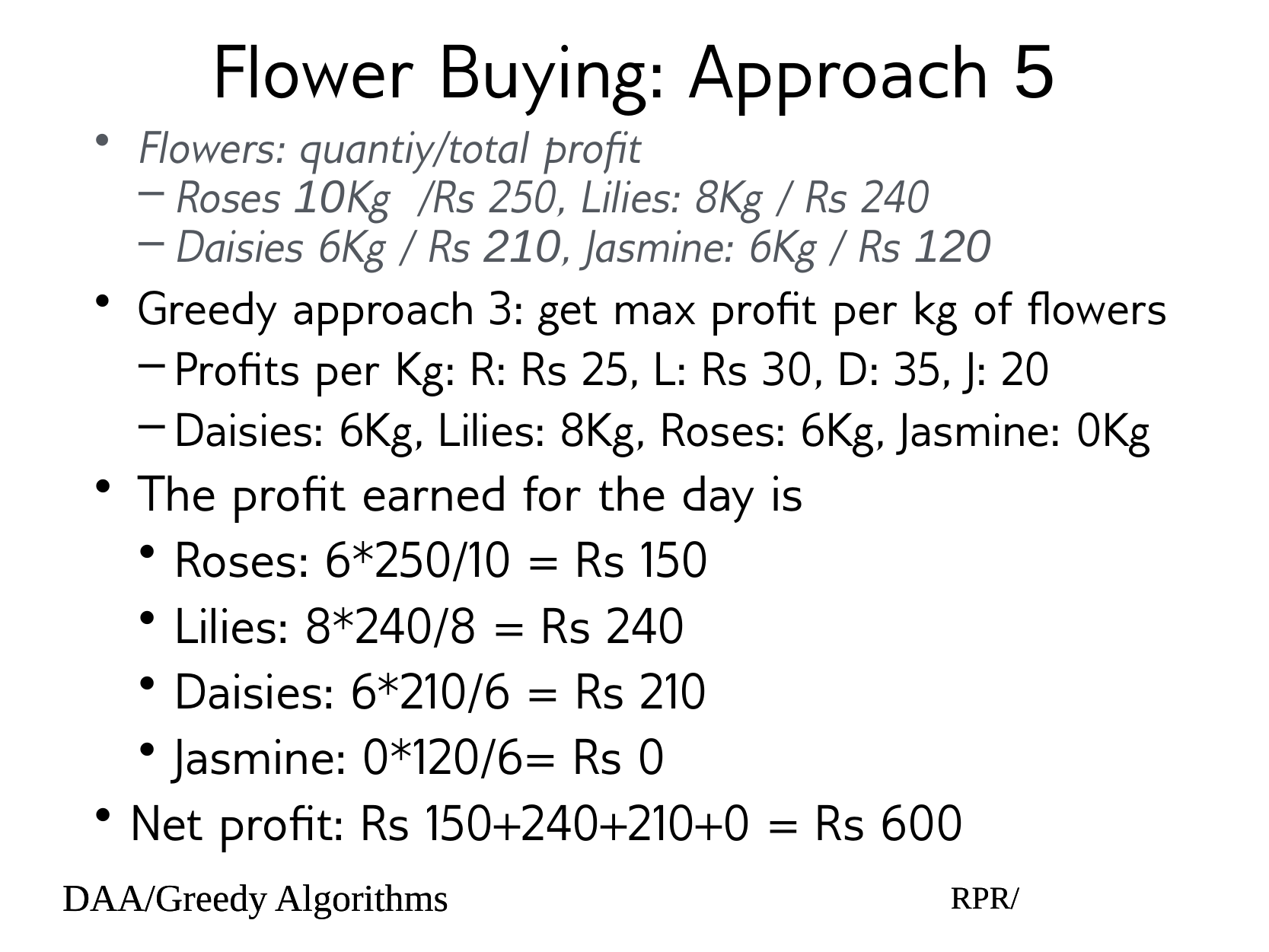

# Flower Buying: Approach 5
Flowers: quantiy/total profit
Roses 10Kg  /Rs 250, Lilies: 8Kg / Rs 240
Daisies 6Kg / Rs 210, Jasmine: 6Kg / Rs 120
Greedy approach 3: get max profit per kg of flowers
Profits per Kg: R: Rs 25, L: Rs 30, D: 35, J: 20
Daisies: 6Kg, Lilies: 8Kg, Roses: 6Kg, Jasmine: 0Kg
The profit earned for the day is
Roses: 6*250/10 = Rs 150
Lilies: 8*240/8 = Rs 240
Daisies: 6*210/6 = Rs 210
Jasmine: 0*120/6= Rs 0
Net profit: Rs 150+240+210+0 = Rs 600
DAA/Greedy Algorithms
RPR/
8